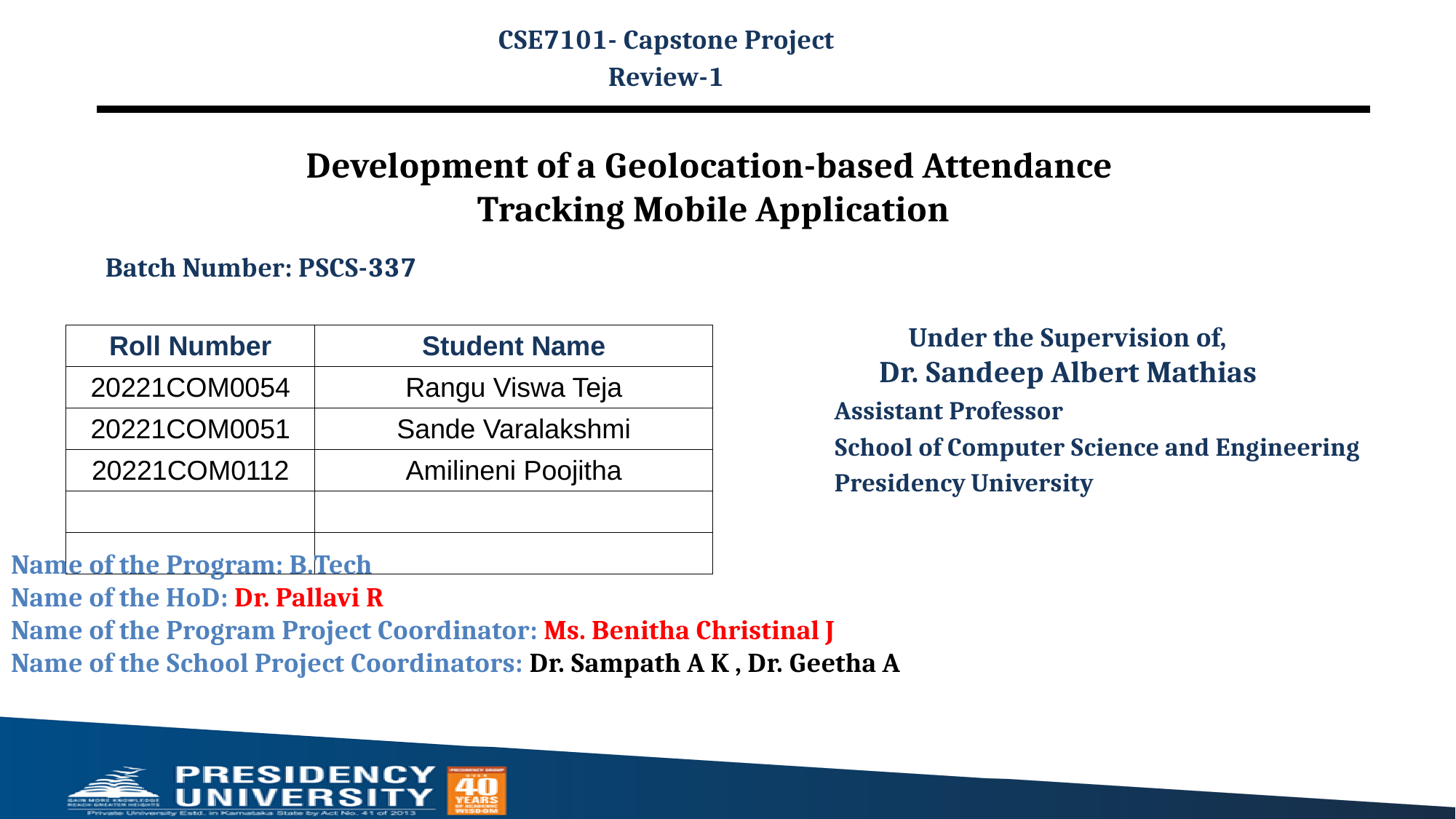

CSE7101- Capstone Project
Review-1
# Development of a Geolocation-based Attendance Tracking Mobile Application
Batch Number: PSCS-337
Under the Supervision of,
Dr. Sandeep Albert Mathias
                 Assistant Professor
                 School of Computer Science and Engineering
                 Presidency University

| Roll Number | Student Name |
| --- | --- |
| 20221COM0054 | Rangu Viswa Teja |
| 20221COM0051 | Sande Varalakshmi |
| 20221COM0112 | Amilineni Poojitha |
|  |  |
|  |  |
Name of the Program: B.Tech
Name of the HoD: Dr. Pallavi R
Name of the Program Project Coordinator: Ms. Benitha Christinal J
Name of the School Project Coordinators: Dr. Sampath A K , Dr. Geetha A